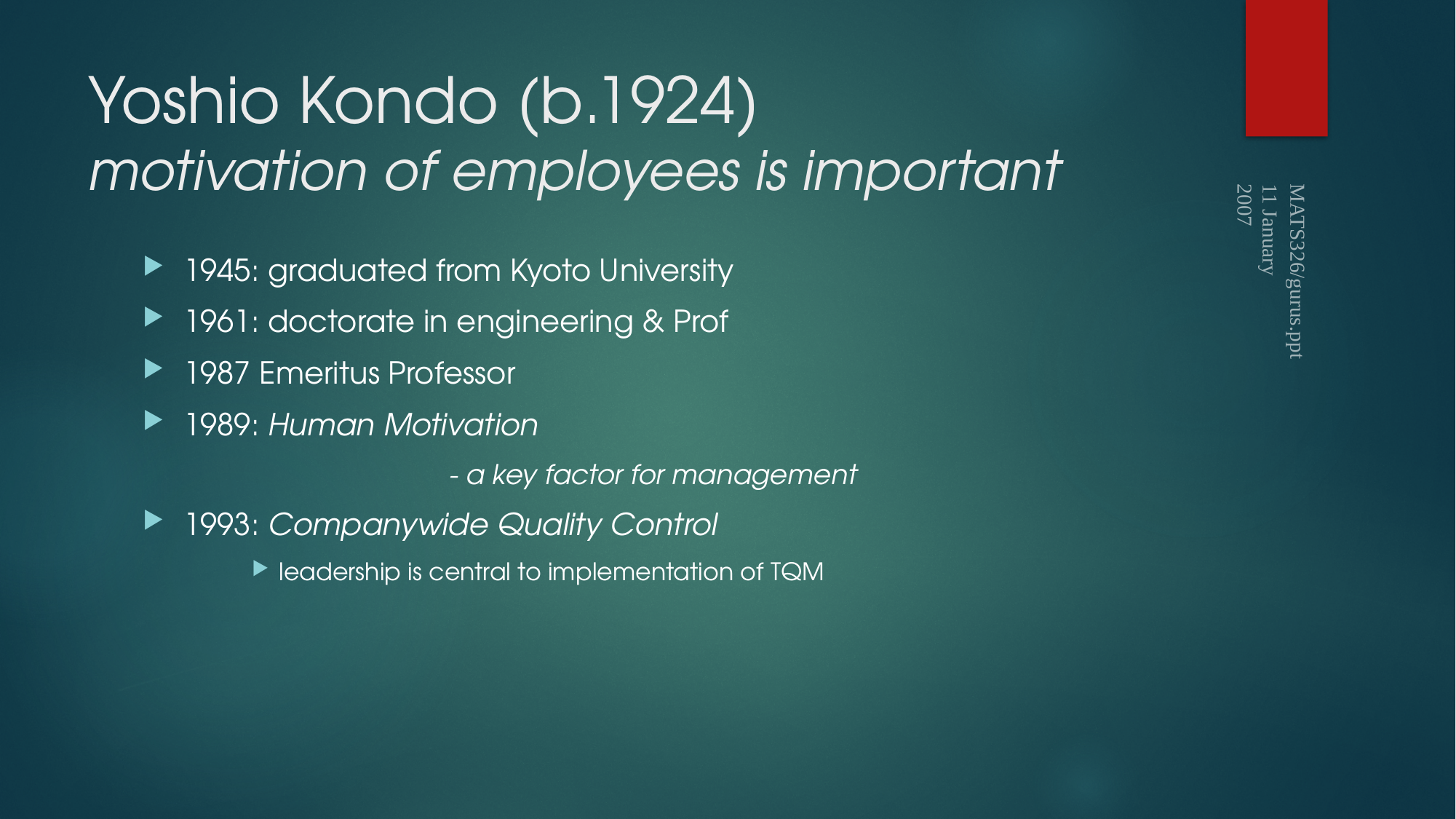

# Yoshio Kondo (b.1924) motivation of employees is important
11 January 2007
1945: graduated from Kyoto University
1961: doctorate in engineering & Prof
1987 Emeritus Professor
1989: Human Motivation
			- a key factor for management
1993: Companywide Quality Control
leadership is central to implementation of TQM
MATS326/gurus.ppt